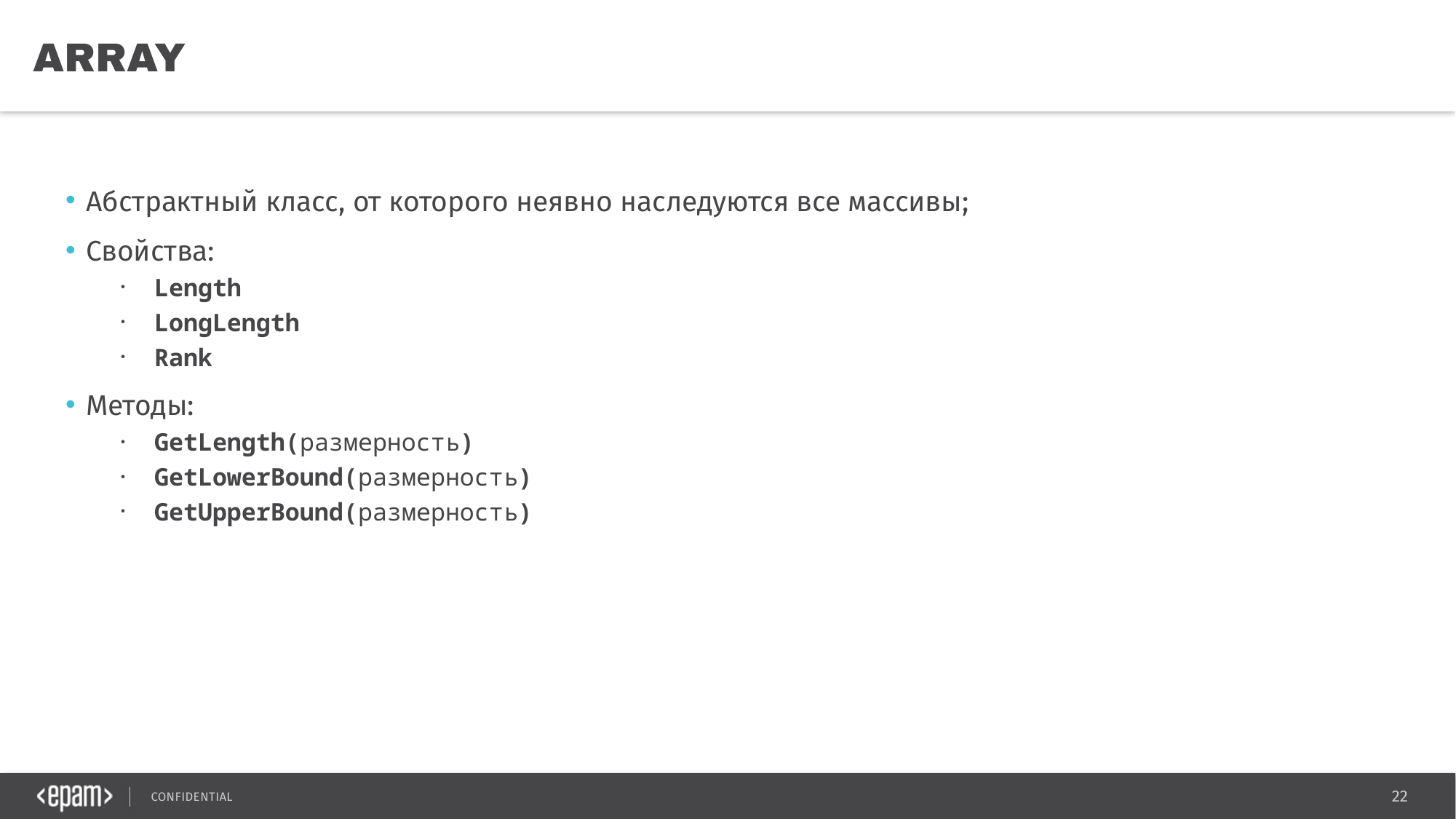

# Array
Абстрактный класс, от которого неявно наследуются все массивы;
Свойства:
Length
LongLength
Rank
Методы:
GetLength(размерность)
GetLowerBound(размерность)
GetUpperBound(размерность)